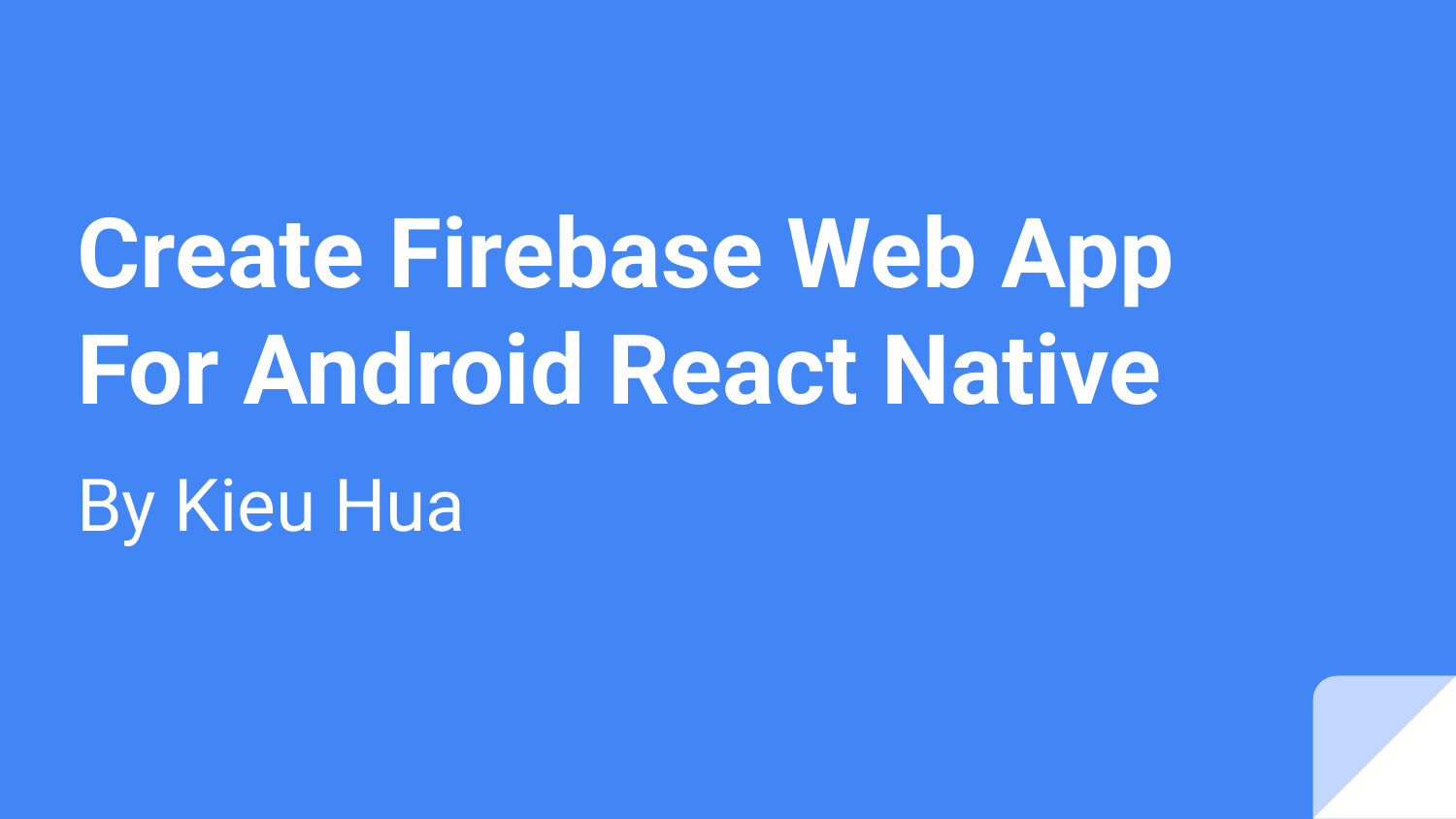

# Create Firebase Web App
For Android React Native
By Kieu Hua